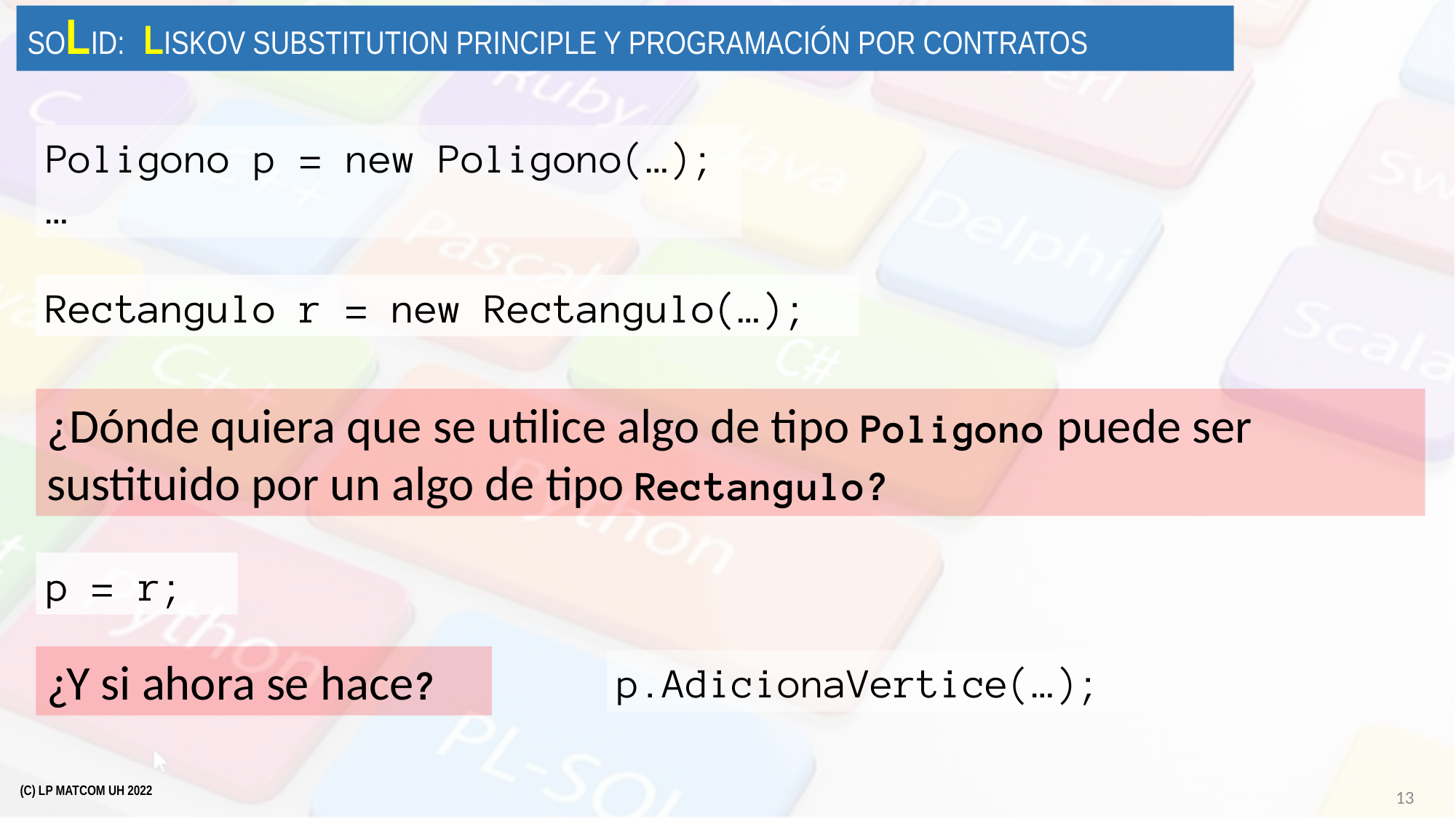

Solid:  Liskov substitution principle y Programación por Contratos
Poligono p = new Poligono(…);
…
Rectangulo r = new Rectangulo(…);
Rectangulo r = new Rectangulo(…);
¿Dónde quiera que se utilice algo de tipo Poligono puede ser sustituido por un algo de tipo Rectangulo?
p = r;
p = r;
¿Y si ahora se hace?
p.AdicionaVertice(…);
13